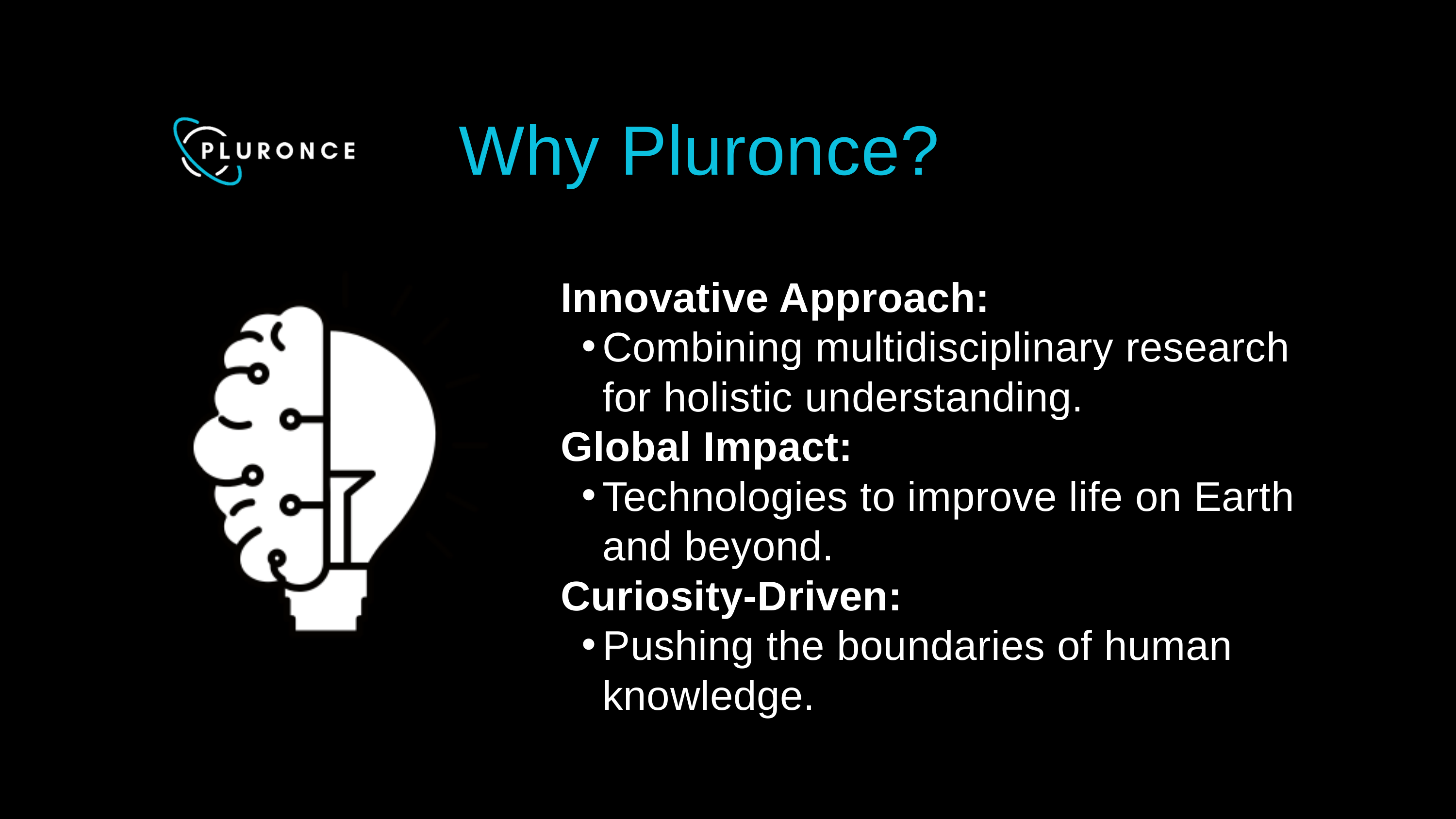

Why Pluronce?
Innovative Approach:
Combining multidisciplinary research for holistic understanding.
Global Impact:
Technologies to improve life on Earth and beyond.
Curiosity-Driven:
Pushing the boundaries of human knowledge.